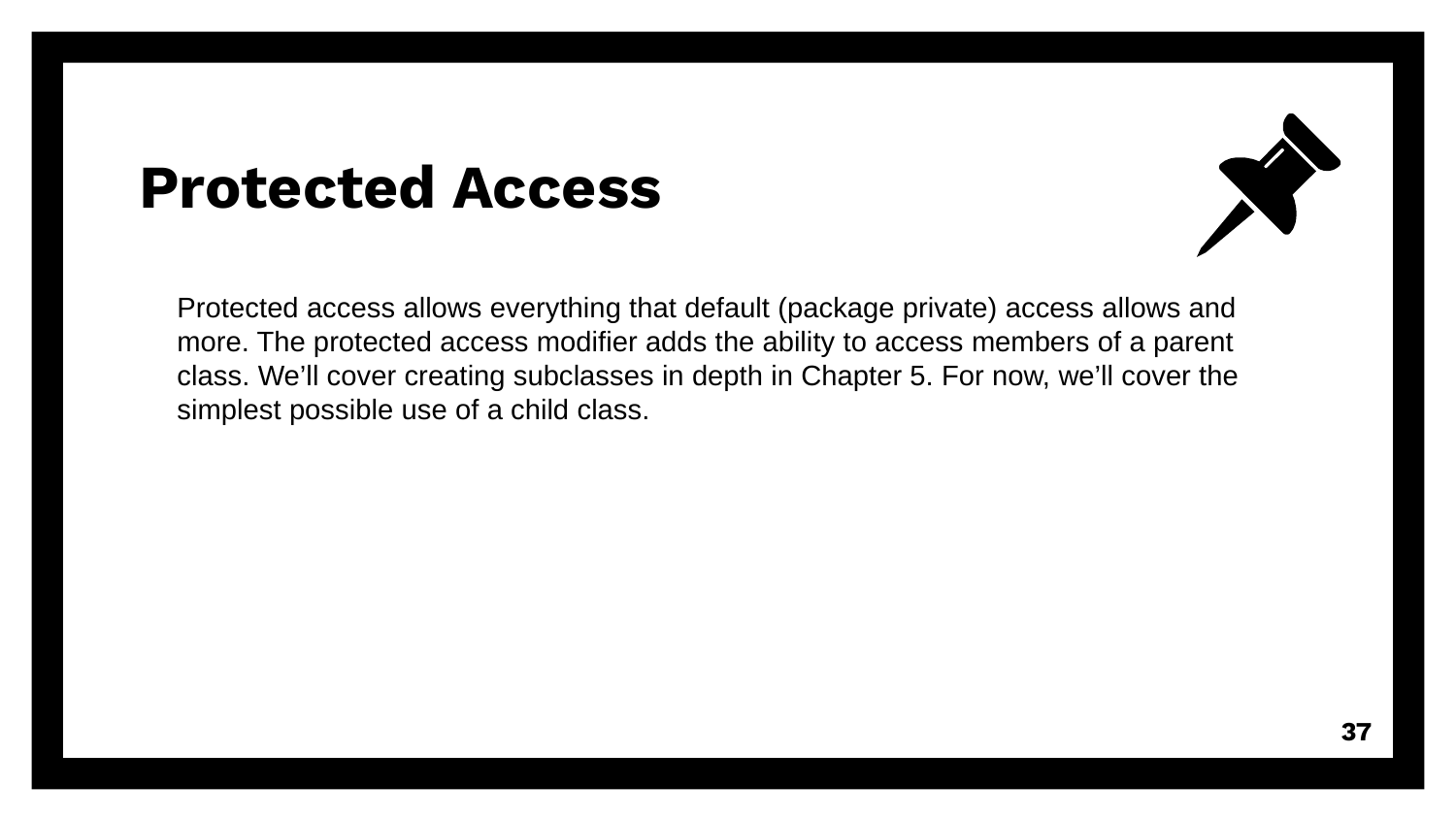

# Protected Access

Protected access allows everything that default (package private) access allows and more. The protected access modifier adds the ability to access members of a parent class. We’ll cover creating subclasses in depth in Chapter 5. For now, we’ll cover the simplest possible use of a child class.

37